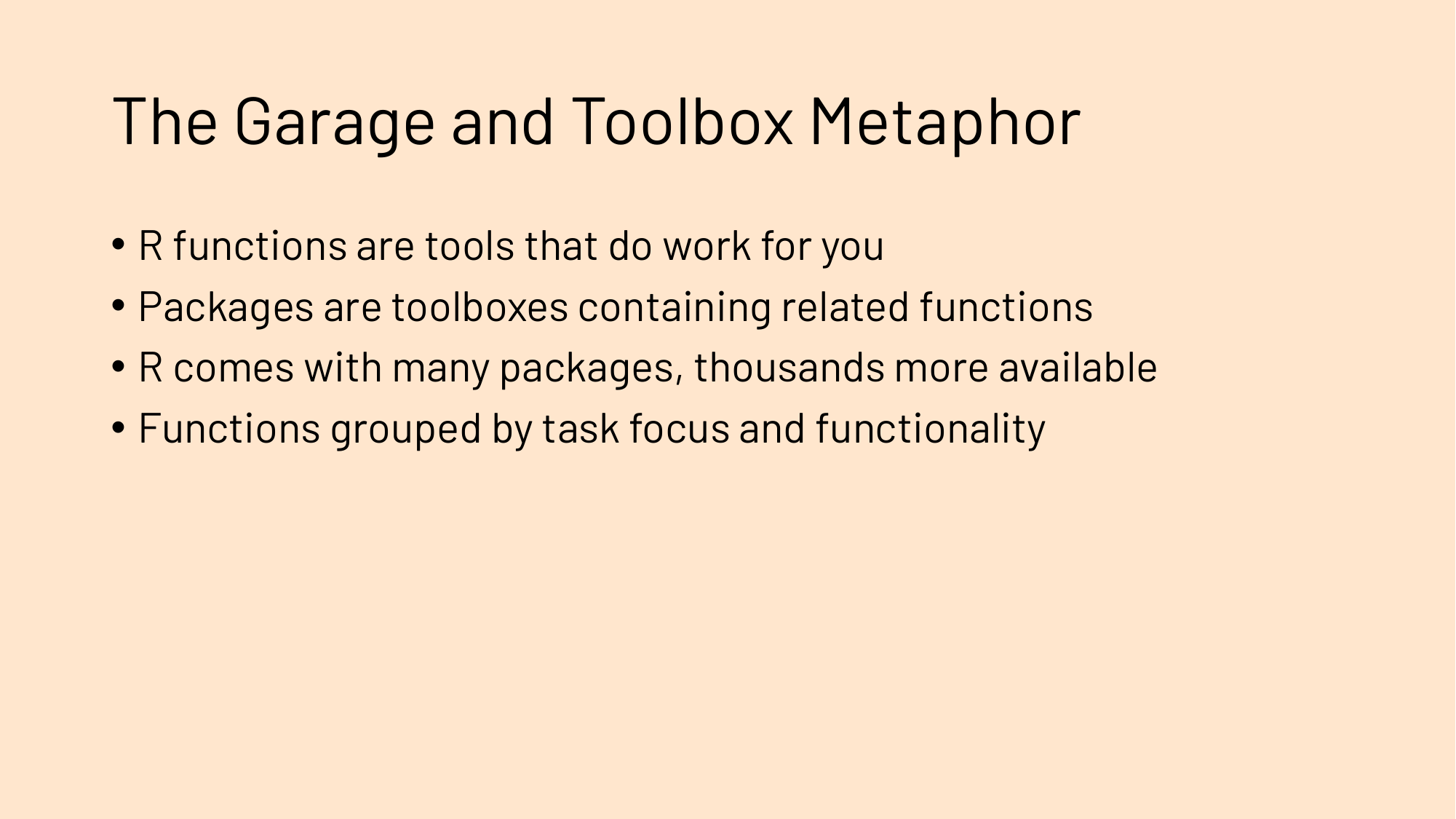

# The Garage and Toolbox Metaphor
R functions are tools that do work for you
Packages are toolboxes containing related functions
R comes with many packages, thousands more available
Functions grouped by task focus and functionality